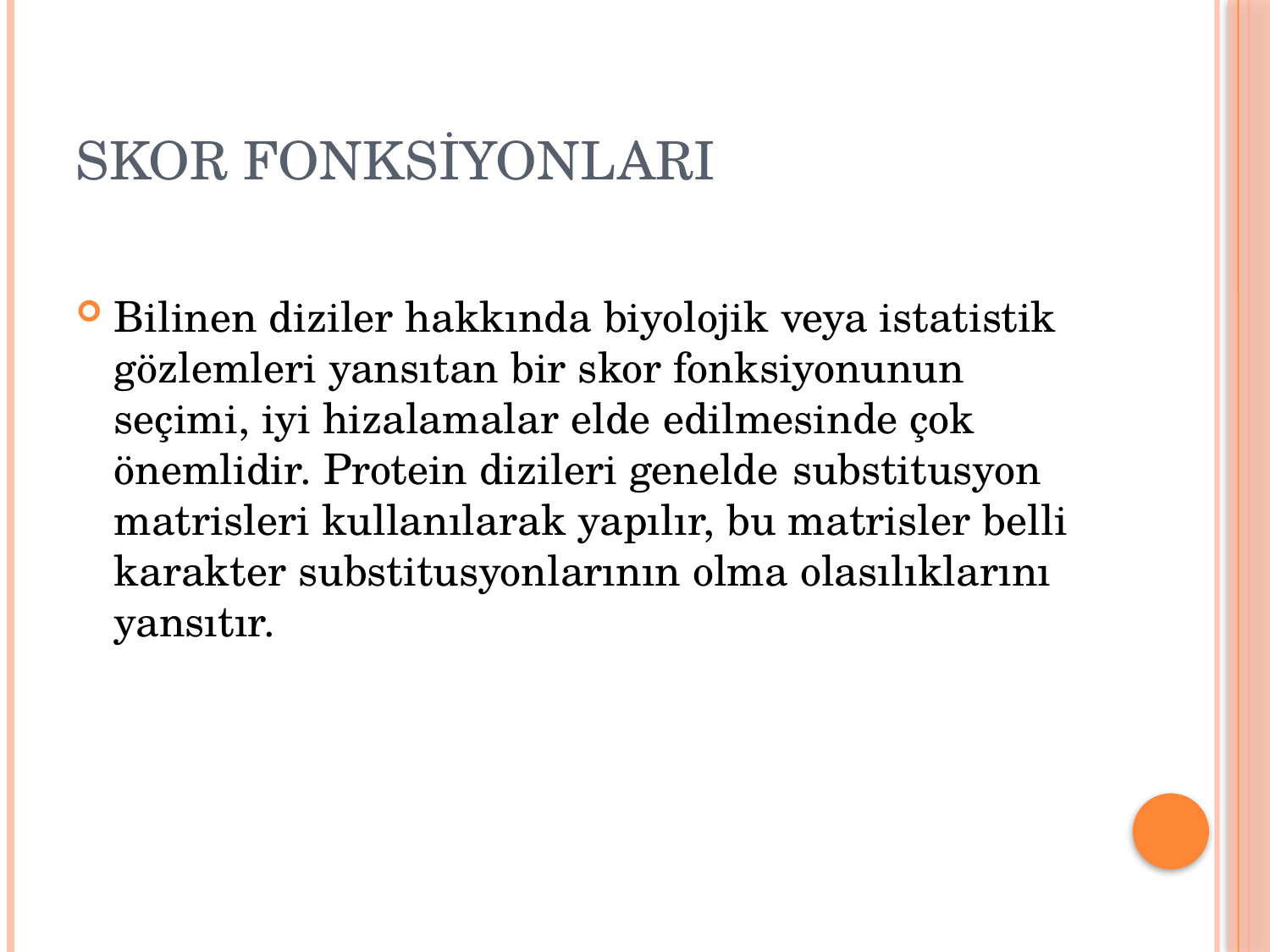

# SKOR FONKSİYONLARI

Bilinen diziler hakkında biyolojik veya istatistik gözlemleri yansıtan bir skor fonksiyonunun seçimi, iyi hizalamalar elde edilmesinde çok önemlidir. Protein dizileri genelde substitusyon matrisleri kullanılarak yapılır, bu matrisler belli karakter substitusyonlarının olma olasılıklarını yansıtır.